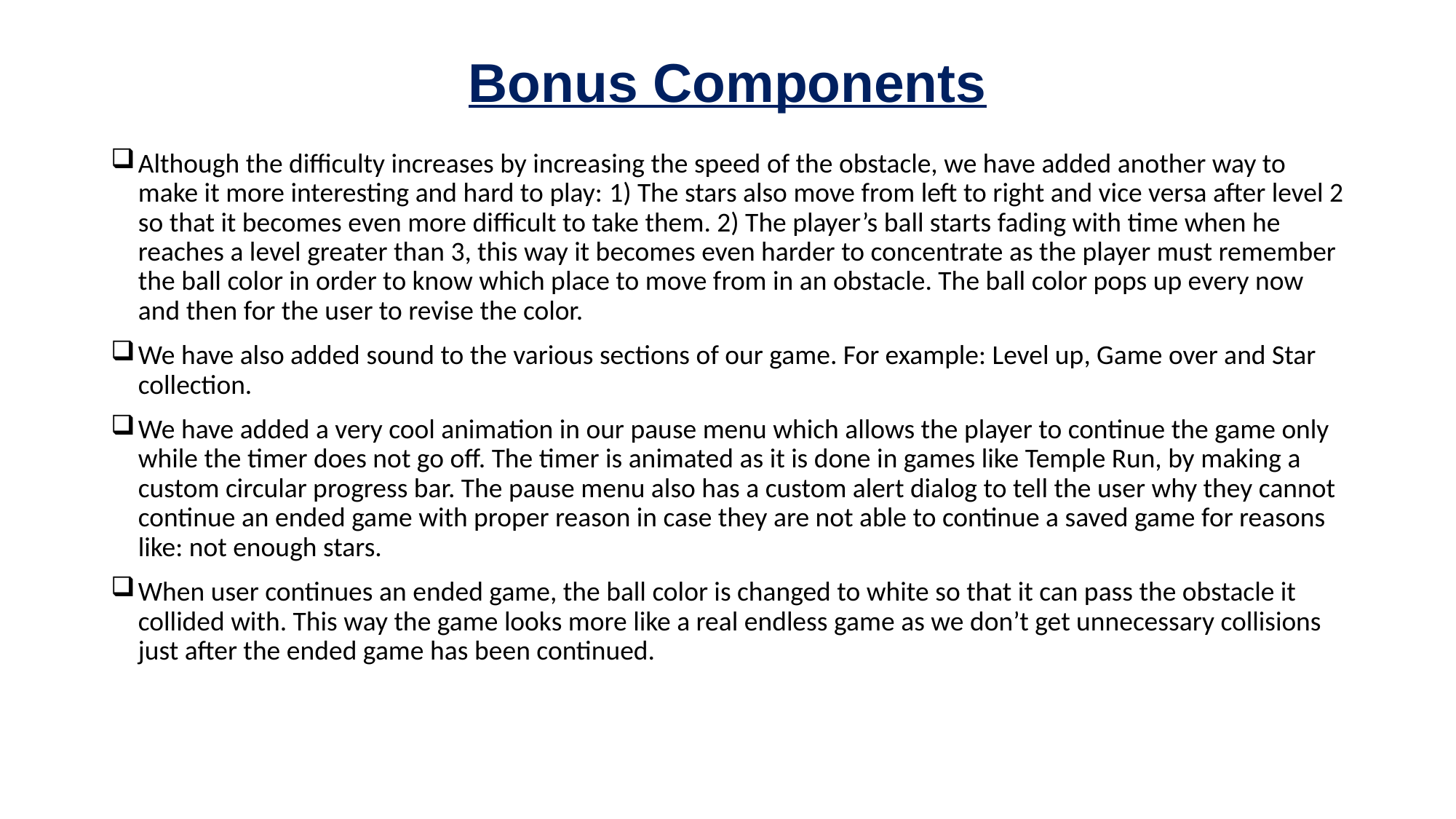

# Bonus Components
Although the difficulty increases by increasing the speed of the obstacle, we have added another way to make it more interesting and hard to play: 1) The stars also move from left to right and vice versa after level 2 so that it becomes even more difficult to take them. 2) The player’s ball starts fading with time when he reaches a level greater than 3, this way it becomes even harder to concentrate as the player must remember the ball color in order to know which place to move from in an obstacle. The ball color pops up every now and then for the user to revise the color.
We have also added sound to the various sections of our game. For example: Level up, Game over and Star collection.
We have added a very cool animation in our pause menu which allows the player to continue the game only while the timer does not go off. The timer is animated as it is done in games like Temple Run, by making a custom circular progress bar. The pause menu also has a custom alert dialog to tell the user why they cannot continue an ended game with proper reason in case they are not able to continue a saved game for reasons like: not enough stars.
When user continues an ended game, the ball color is changed to white so that it can pass the obstacle it collided with. This way the game looks more like a real endless game as we don’t get unnecessary collisions just after the ended game has been continued.